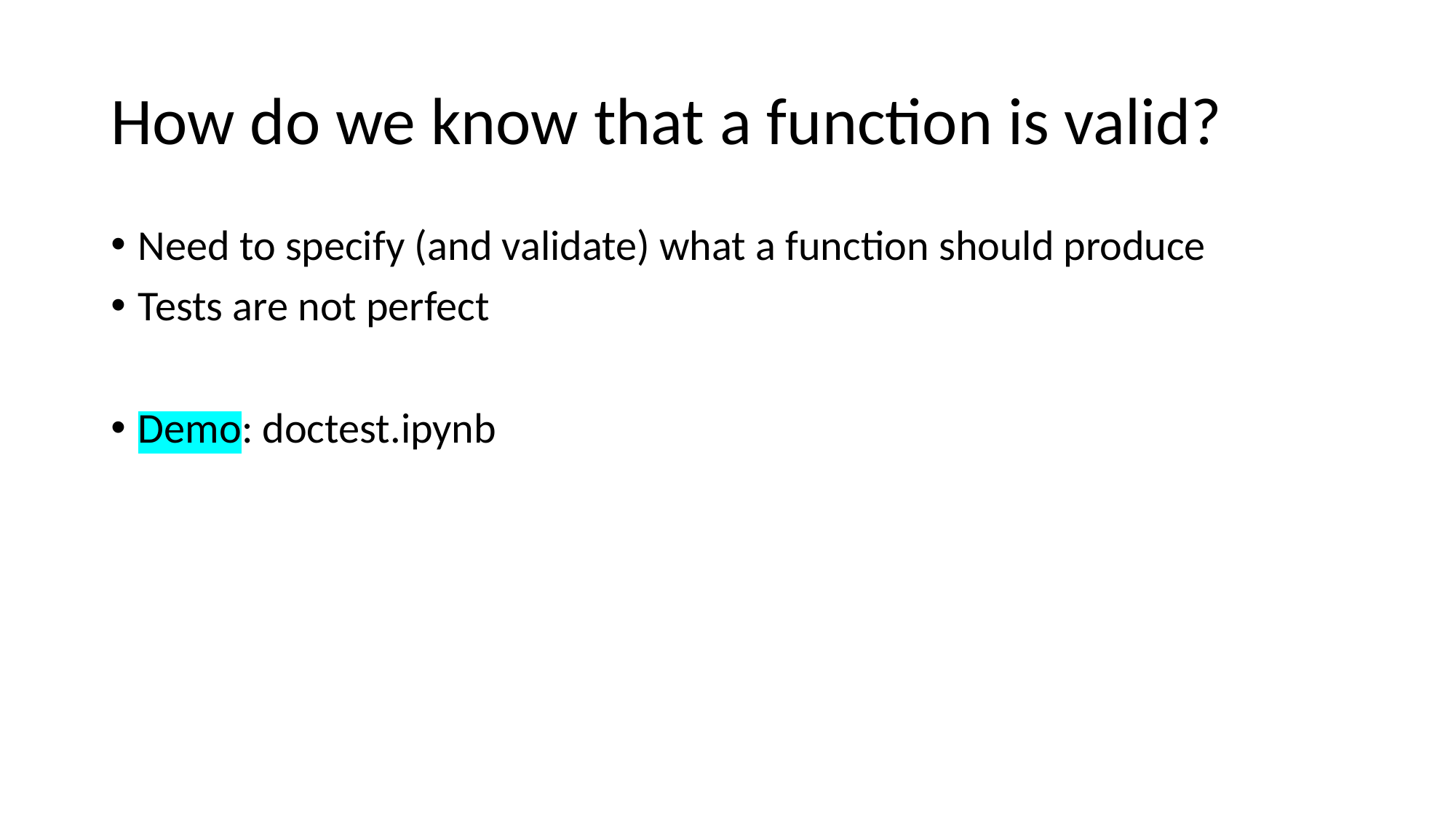

# How do we know that a function is valid?
Need to specify (and validate) what a function should produce
Tests are not perfect

Demo: doctest.ipynb